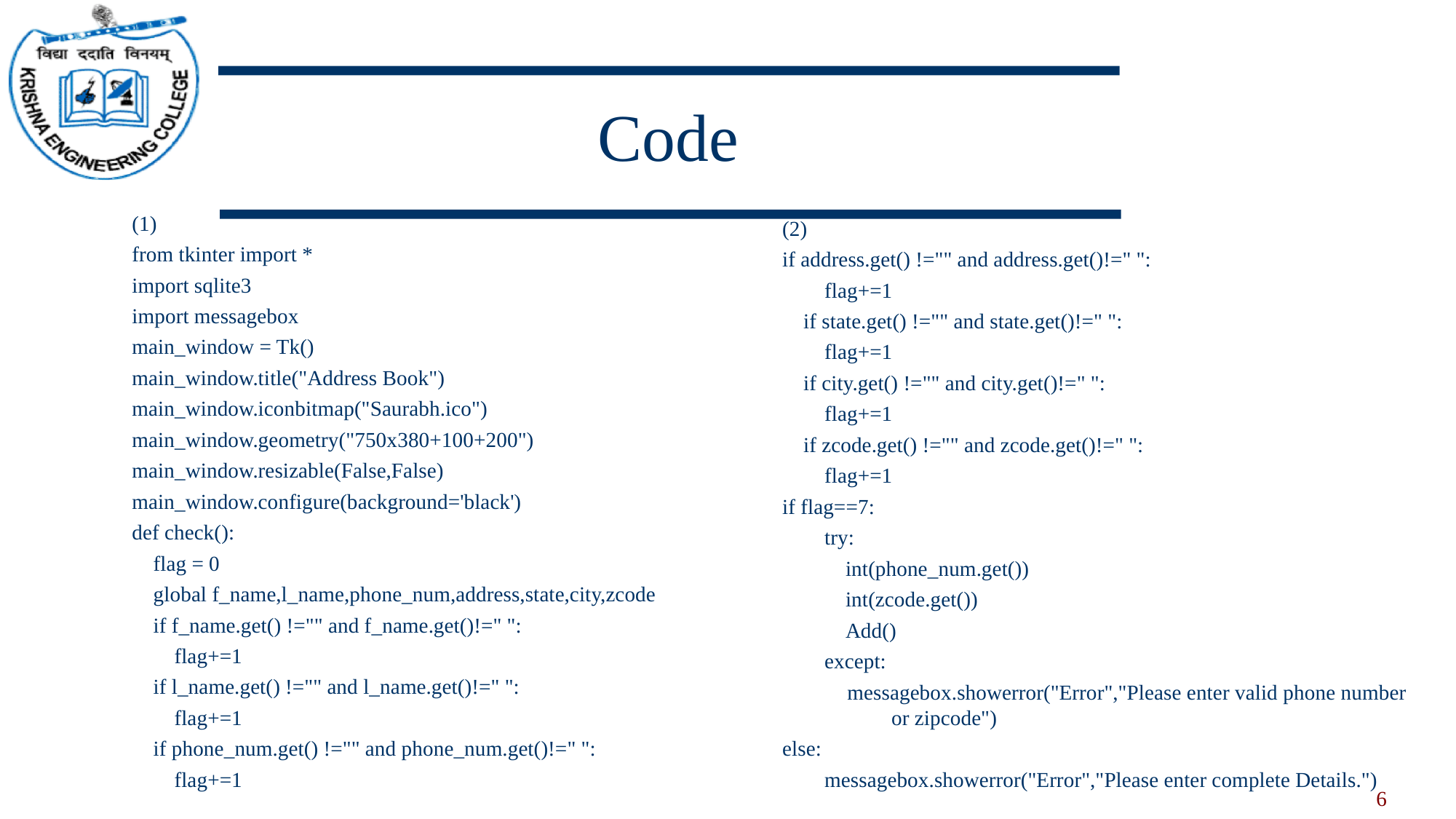

# Code
(1)
from tkinter import *
import sqlite3
import messagebox
main_window = Tk()
main_window.title("Address Book")
main_window.iconbitmap("Saurabh.ico")
main_window.geometry("750x380+100+200")
main_window.resizable(False,False)
main_window.configure(background='black')
def check():
    flag = 0
    global f_name,l_name,phone_num,address,state,city,zcode
    if f_name.get() !="" and f_name.get()!=" ":
        flag+=1
    if l_name.get() !="" and l_name.get()!=" ":
        flag+=1
    if phone_num.get() !="" and phone_num.get()!=" ":
        flag+=1

(2)
if address.get() !="" and address.get()!=" ":
        flag+=1
    if state.get() !="" and state.get()!=" ":
        flag+=1
    if city.get() !="" and city.get()!=" ":
        flag+=1
    if zcode.get() !="" and zcode.get()!=" ":
        flag+=1
if flag==7:
        try:
            int(phone_num.get())
            int(zcode.get())
            Add()
        except:
            messagebox.showerror("Error","Please enter valid phone number          	or zipcode")
else:
        messagebox.showerror("Error","Please enter complete Details.")

6